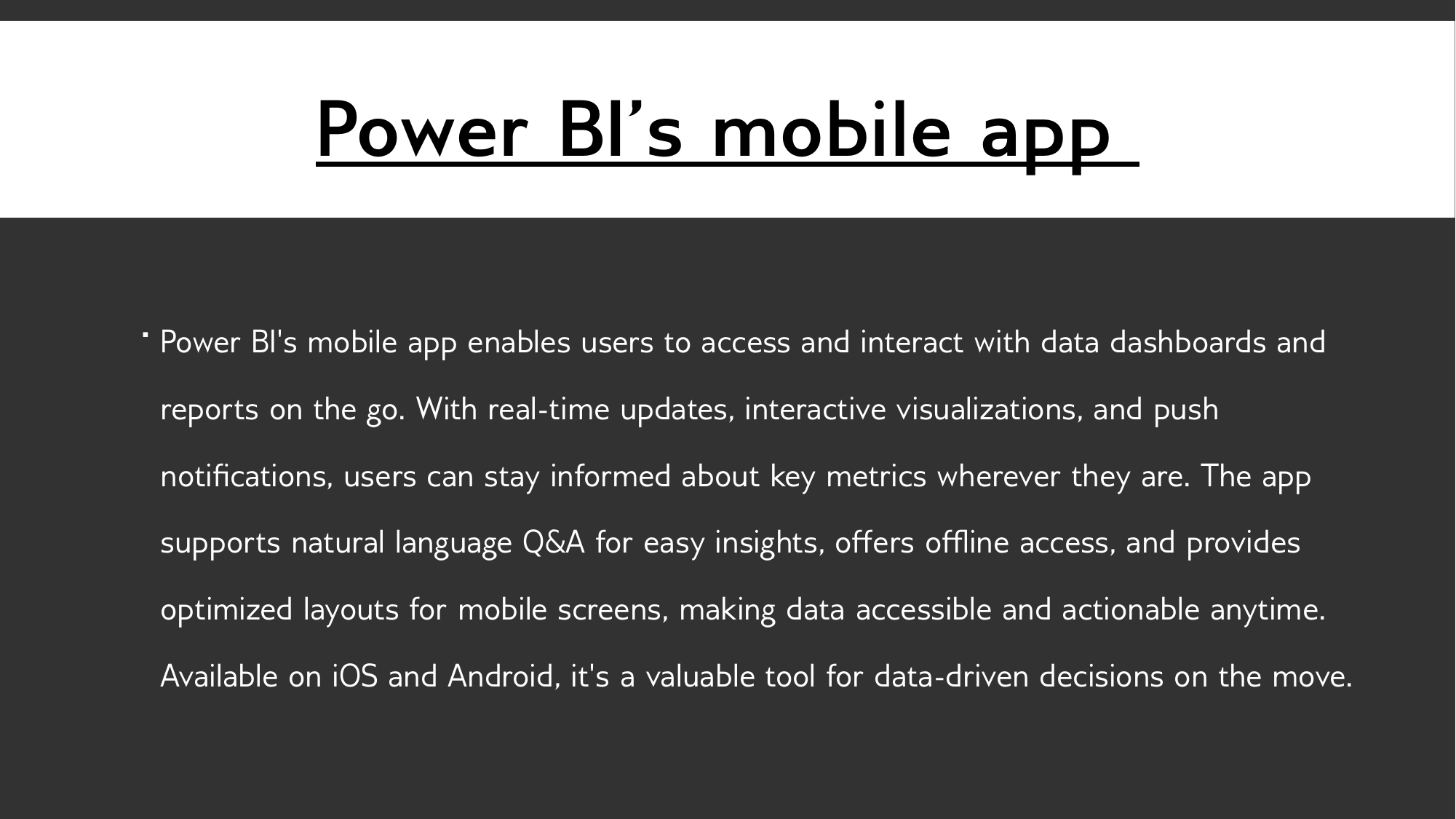

# Power BI’s mobile app

Power BI's mobile app enables users to access and interact with data dashboards and reports on the go. With real-time updates, interactive visualizations, and push notifications, users can stay informed about key metrics wherever they are. The app supports natural language Q&A for easy insights, offers offline access, and provides optimized layouts for mobile screens, making data accessible and actionable anytime. Available on iOS and Android, it's a valuable tool for data-driven decisions on the move.